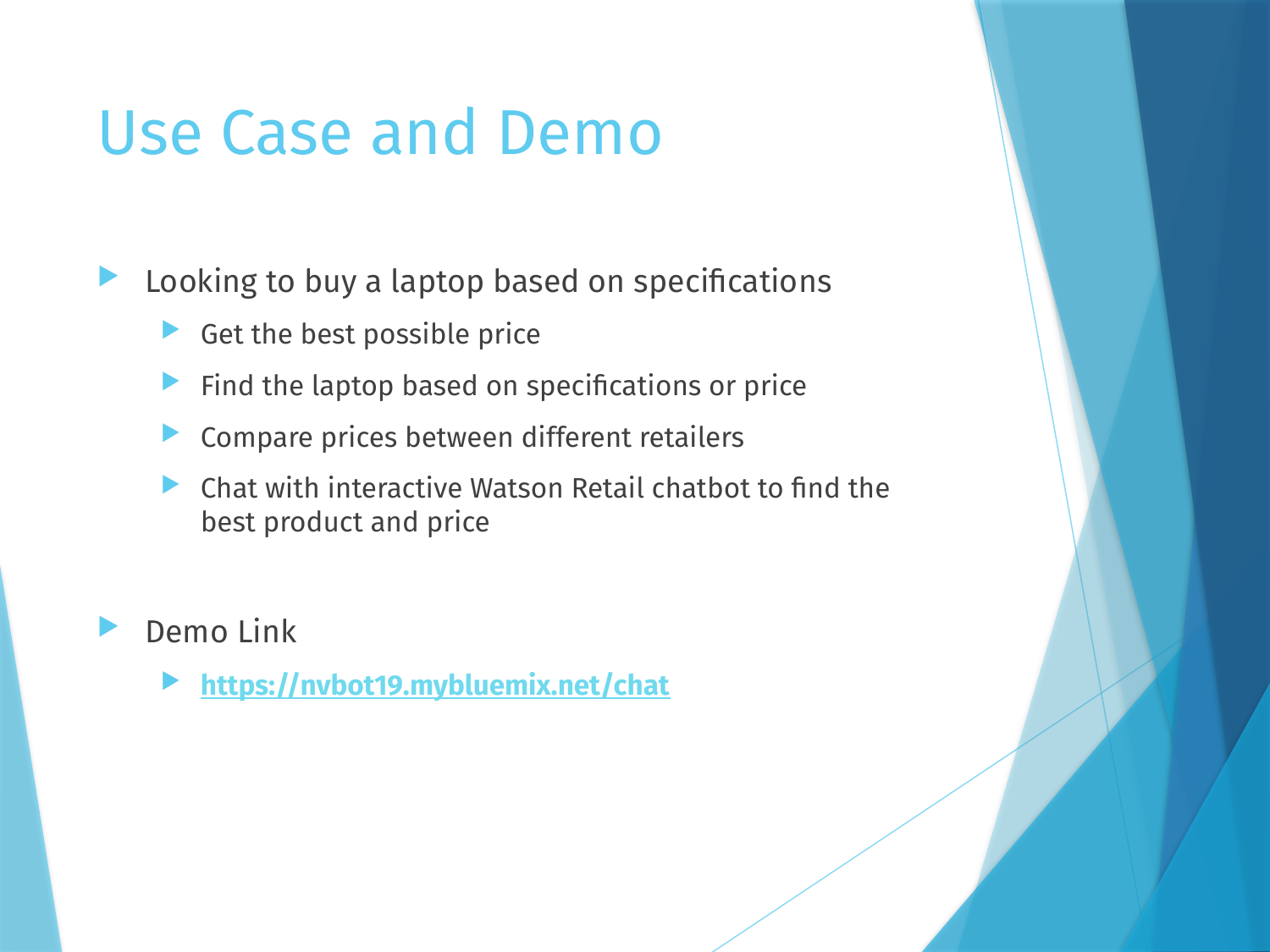

# Use Case and Demo
Looking to buy a laptop based on specifications
Get the best possible price
Find the laptop based on specifications or price
Compare prices between different retailers
Chat with interactive Watson Retail chatbot to find the best product and price

Demo Link
https://nvbot19.mybluemix.net/chat